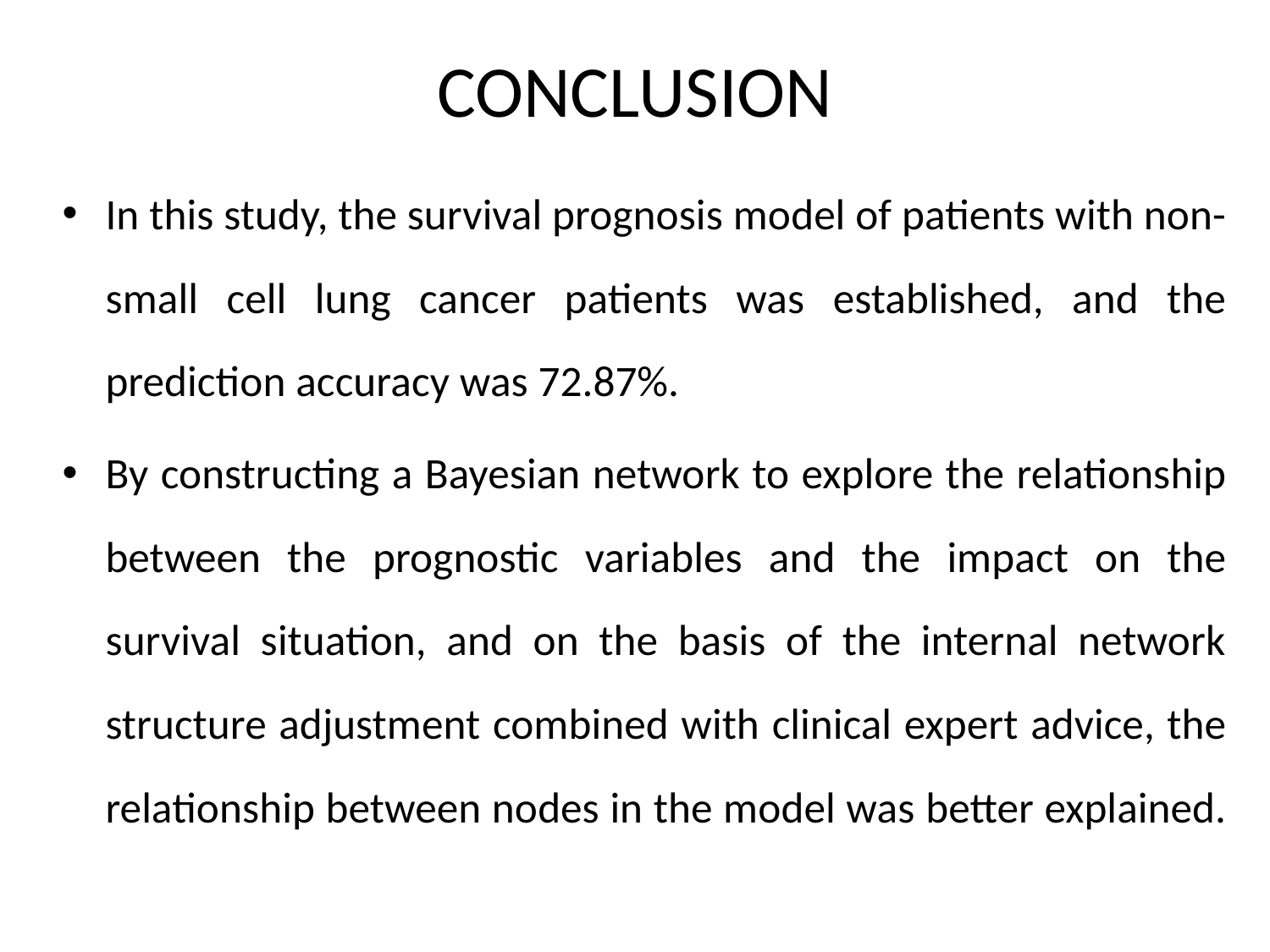

# CONCLUSION
In this study, the survival prognosis model of patients with non-small cell lung cancer patients was established, and the prediction accuracy was 72.87%.
By constructing a Bayesian network to explore the relationship between the prognostic variables and the impact on the survival situation, and on the basis of the internal network structure adjustment combined with clinical expert advice, the relationship between nodes in the model was better explained.